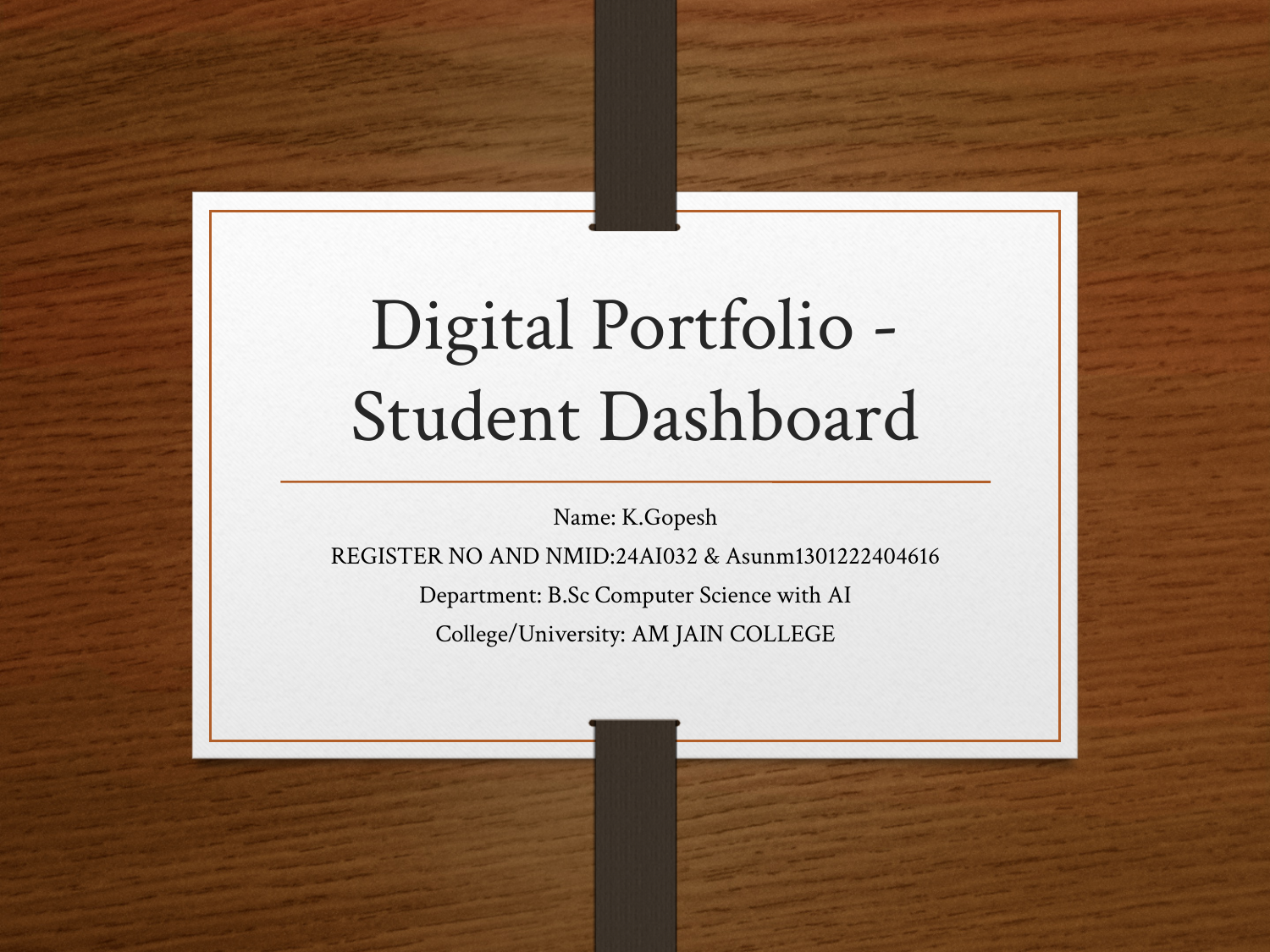

# Digital Portfolio - Student Dashboard

Name: K.Gopesh
REGISTER NO AND NMID:24AI032 & Asunm1301222404616
Department: B.Sc Computer Science with AI
College/University: AM JAIN COLLEGE